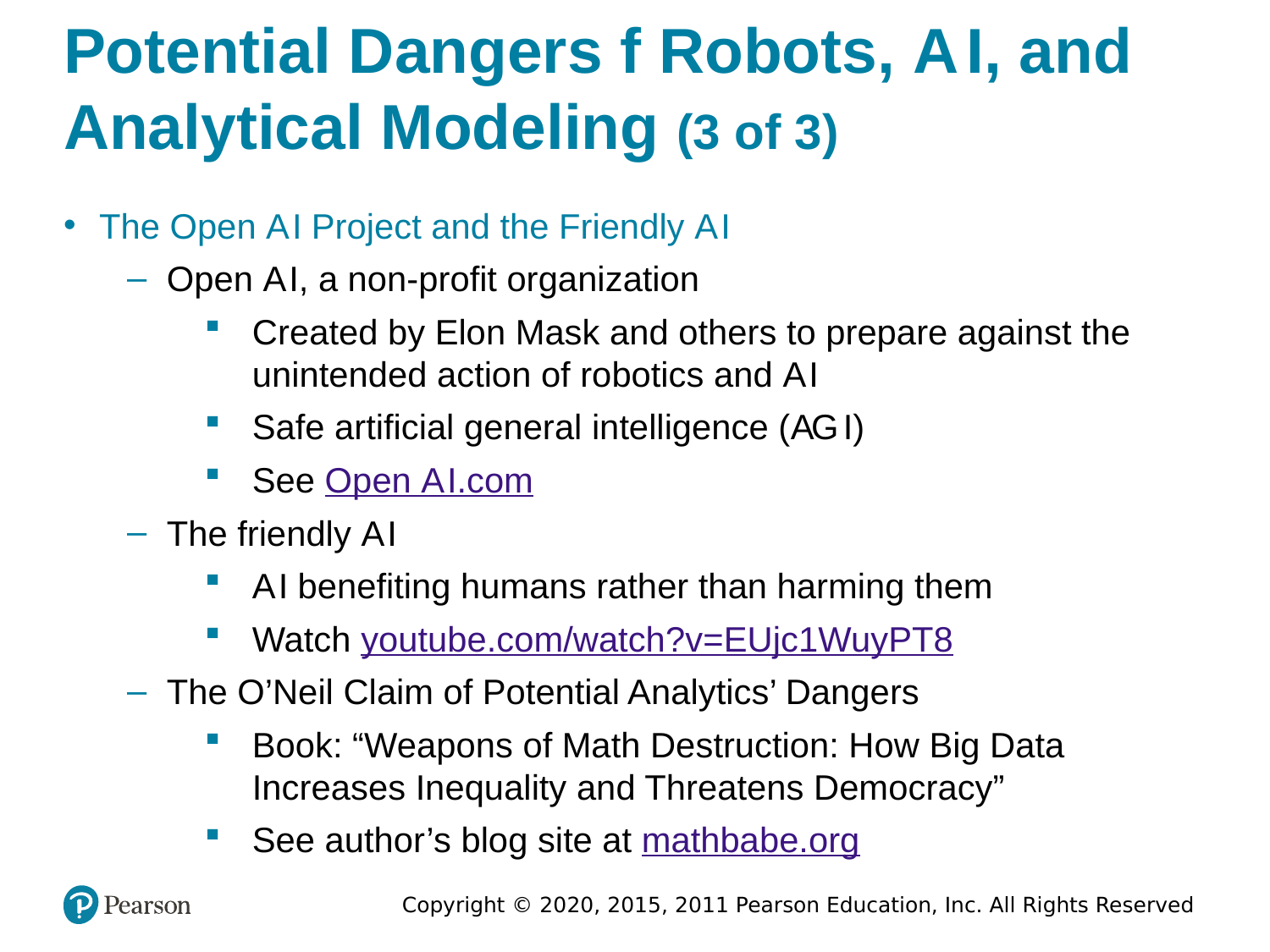

# Potential Dangers f Robots, A I, and Analytical Modeling (3 of 3)
The Open A I Project and the Friendly A I
Open A I, a non-profit organization
Created by Elon Mask and others to prepare against the unintended action of robotics and A I
Safe artificial general intelligence (A G I)
See Open A I.com
The friendly A I
A I benefiting humans rather than harming them
Watch youtube.com/watch?v=EUjc1WuyPT8
The O’Neil Claim of Potential Analytics’ Dangers
Book: “Weapons of Math Destruction: How Big Data Increases Inequality and Threatens Democracy”
See author’s blog site at mathbabe.org